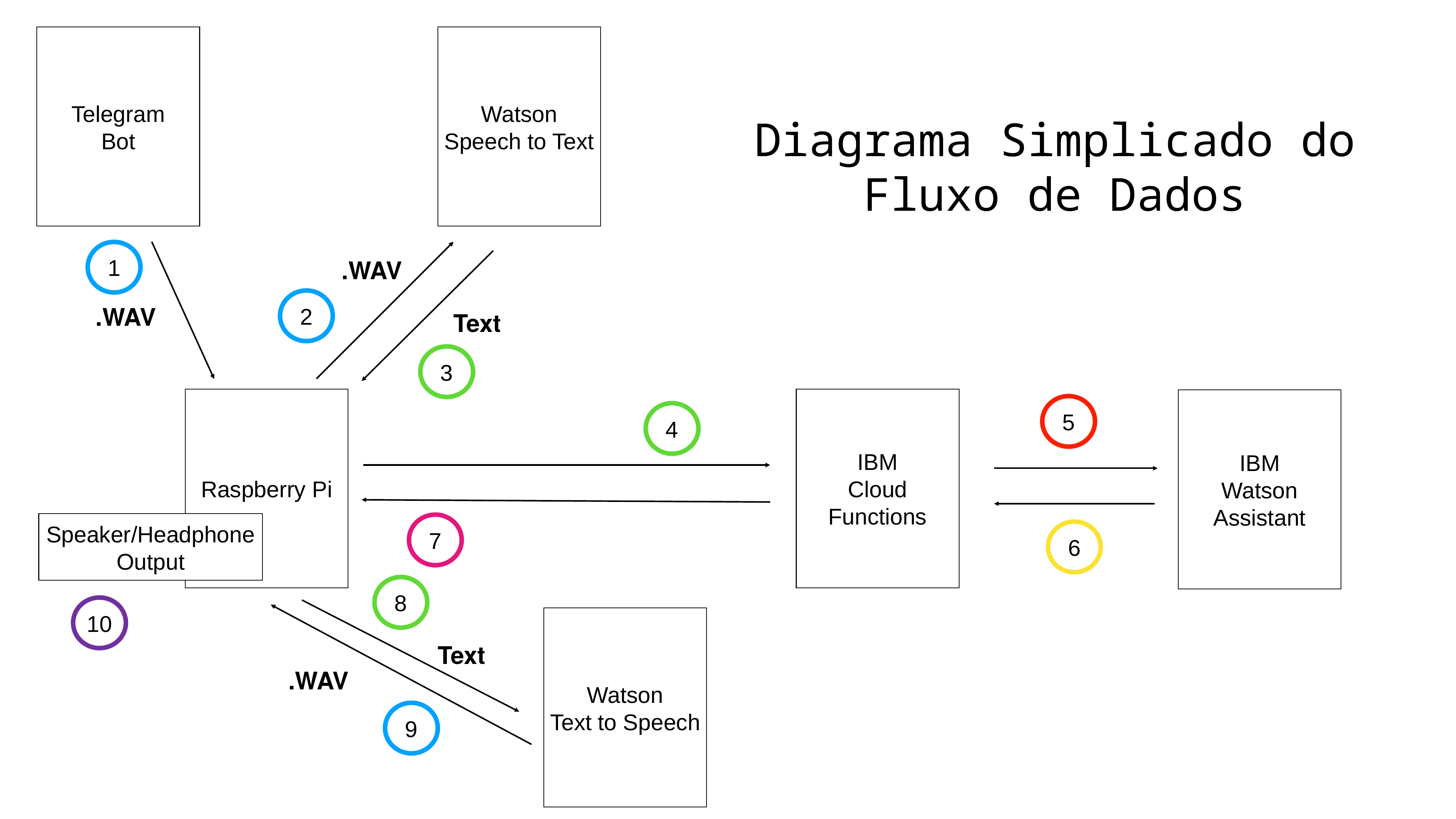

Telegram
Bot
Watson
Speech to Text
Diagrama Simplicado do Fluxo de Dados
1

.WAV

2
.WAV
Text
3
Raspberry Pi
IBM
Cloud
Functions
IBM
Watson
Assistant
5
4

Speaker/Headphone Output
7
6
8
10

Watson
Text to Speech
Text
.WAV
9